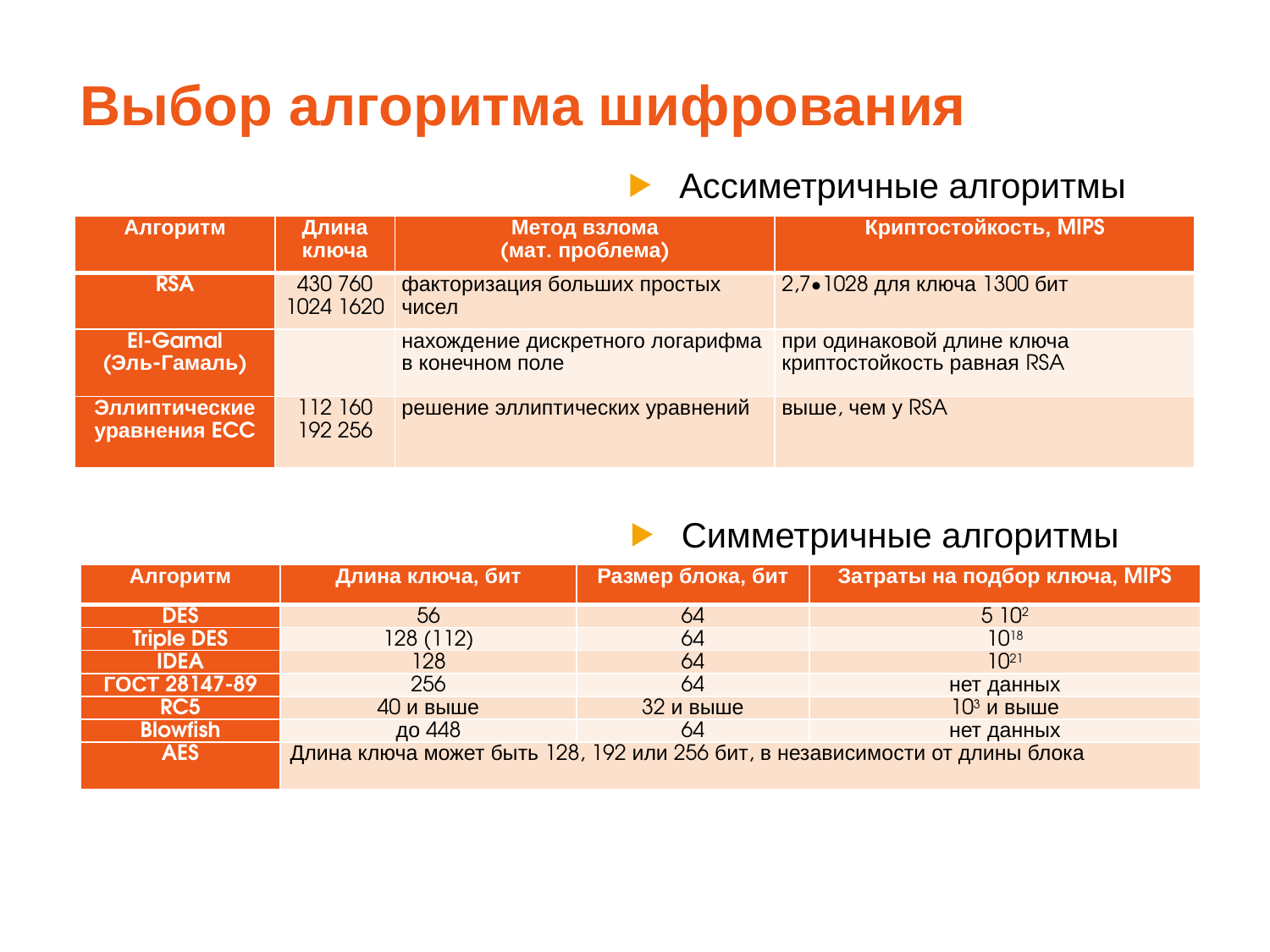

# Выбор алгоритма шифрования
Ассиметричные алгоритмы
| Алгоритм | Длина ключа | Метод взлома (мат. проблема) | Криптостойкость, MIPS |
| --- | --- | --- | --- |
| RSA | 430 760 1024 1620 | факторизация больших простых чисел | 2,7•1028 для ключа 1300 бит |
| El-Gamal (Эль-Гамаль) |  | нахождение дискретного логарифма в конечном поле | при одинаковой длине ключа криптостойкость равная RSA |
| Эллиптические уравнения ECC | 112 160 192 256 | решение эллиптических уравнений | выше, чем у RSA |
Симметричные алгоритмы
| Алгоритм | Длина ключа, бит | Размер блока, бит | Затраты на подбор ключа, MIPS |
| --- | --- | --- | --- |
| DES | 56 | 64 | 5 102 |
| Triple DES | 128 (112) | 64 | 1018 |
| IDEA | 128 | 64 | 1021 |
| ГОСТ 28147-89 | 256 | 64 | нет данных |
| RC5 | 40 и выше | 32 и выше | 103 и выше |
| Blowfish | до 448 | 64 | нет данных |
| AES | Длина ключа может быть 128, 192 или 256 бит, в независимости от длины блока |  |  |